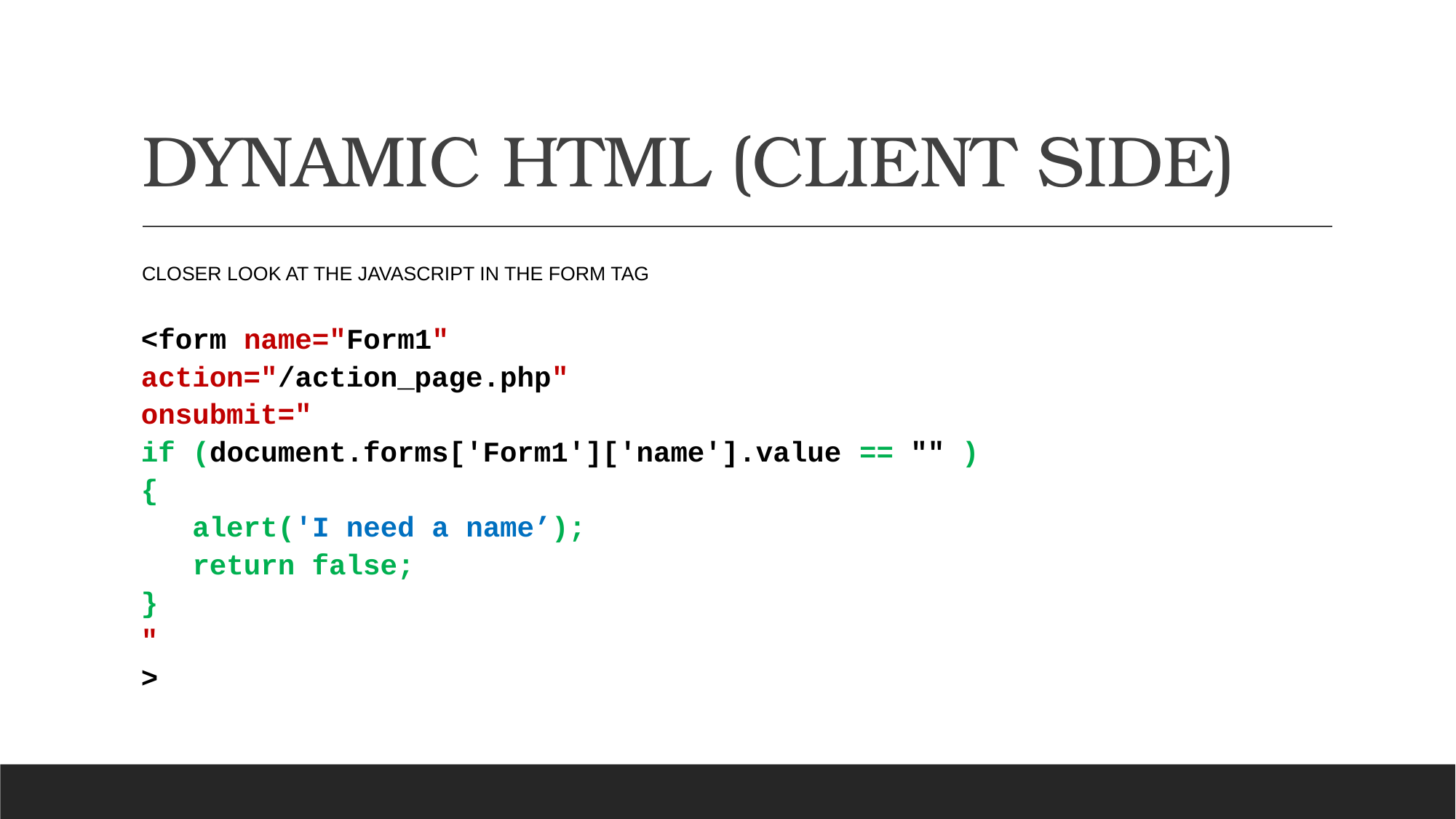

# DYNAMIC HTML (CLIENT SIDE)
Closer look at the Javascript in the form TAG
<form name="Form1"
action="/action_page.php"
onsubmit="
if (document.forms['Form1']['name'].value == "" )
{
   alert('I need a name’);
   return false;
}
"
>